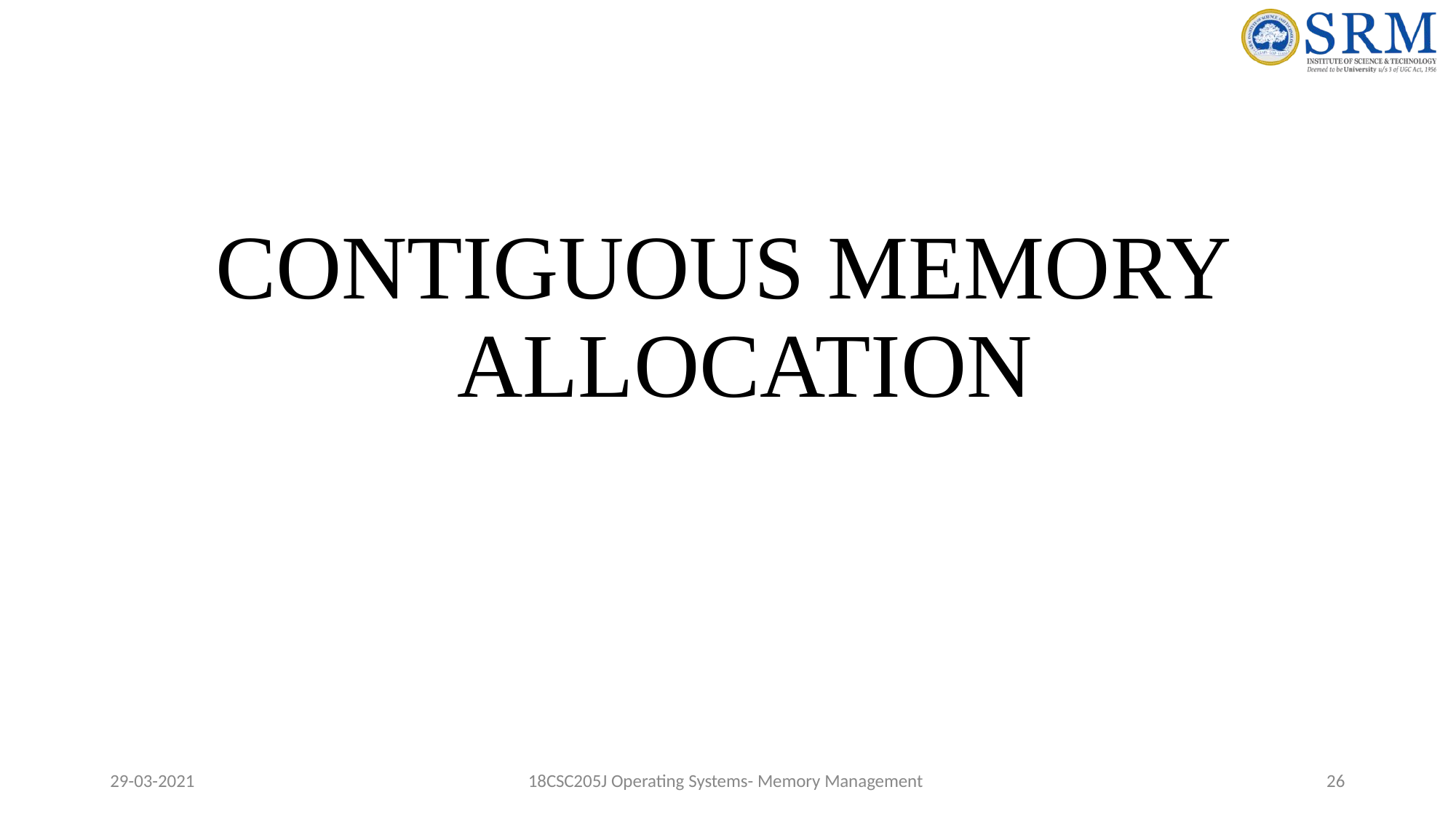

# CONTIGUOUS MEMORY  ALLOCATION
29-03-2021
18CSC205J Operating Systems- Memory Management
26